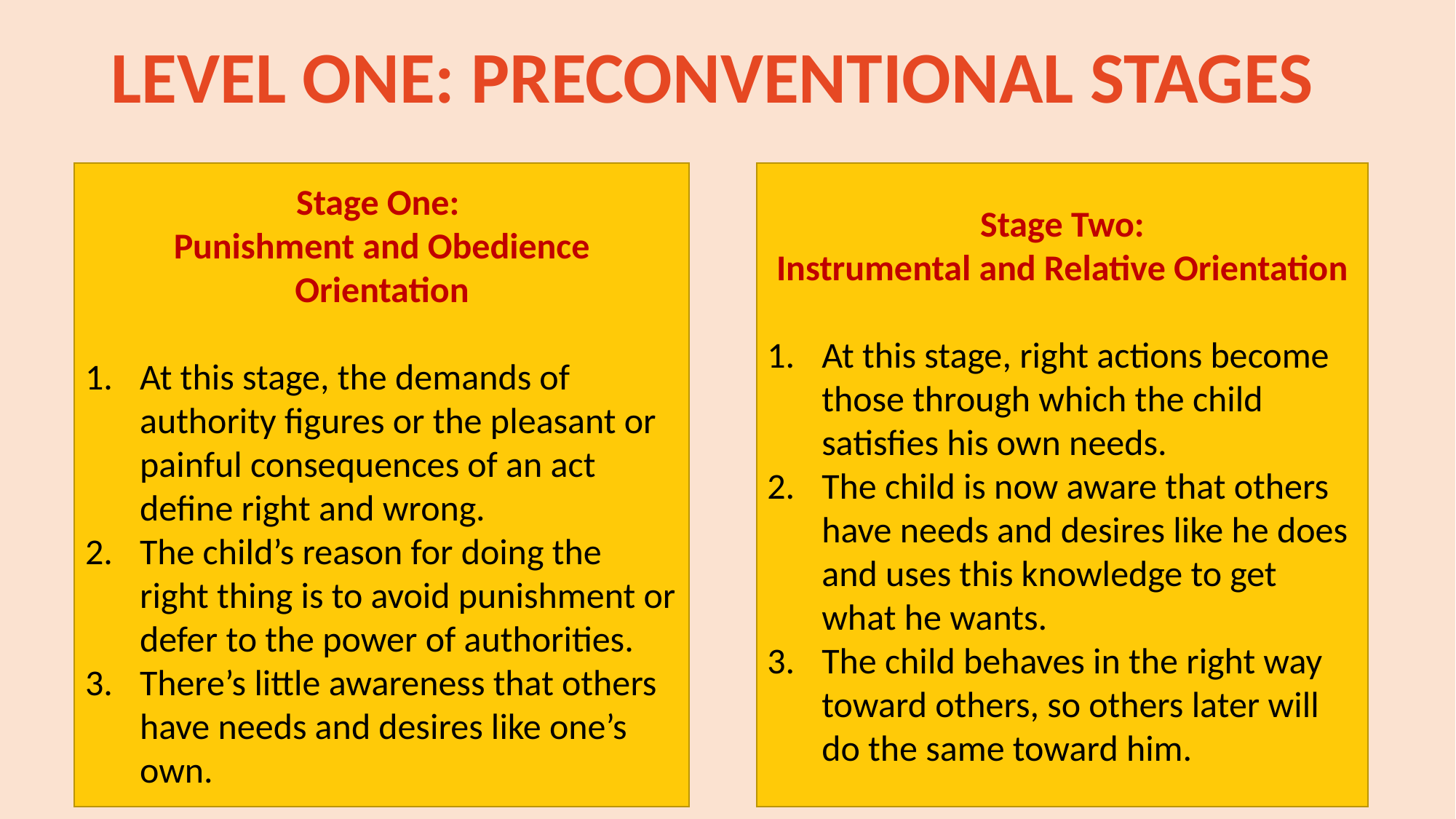

# LEVEL ONE: PRECONVENTIONAL STAGES
Stage One:
Punishment and Obedience Orientation

At this stage, the demands of authority figures or the pleasant or painful consequences of an act define right and wrong.
The child’s reason for doing the right thing is to avoid punishment or defer to the power of authorities.
There’s little awareness that others have needs and desires like one’s own.
Stage Two:
Instrumental and Relative Orientation

At this stage, right actions become those through which the child satisfies his own needs.
The child is now aware that others have needs and desires like he does and uses this knowledge to get what he wants.
The child behaves in the right way toward others, so others later will do the same toward him.